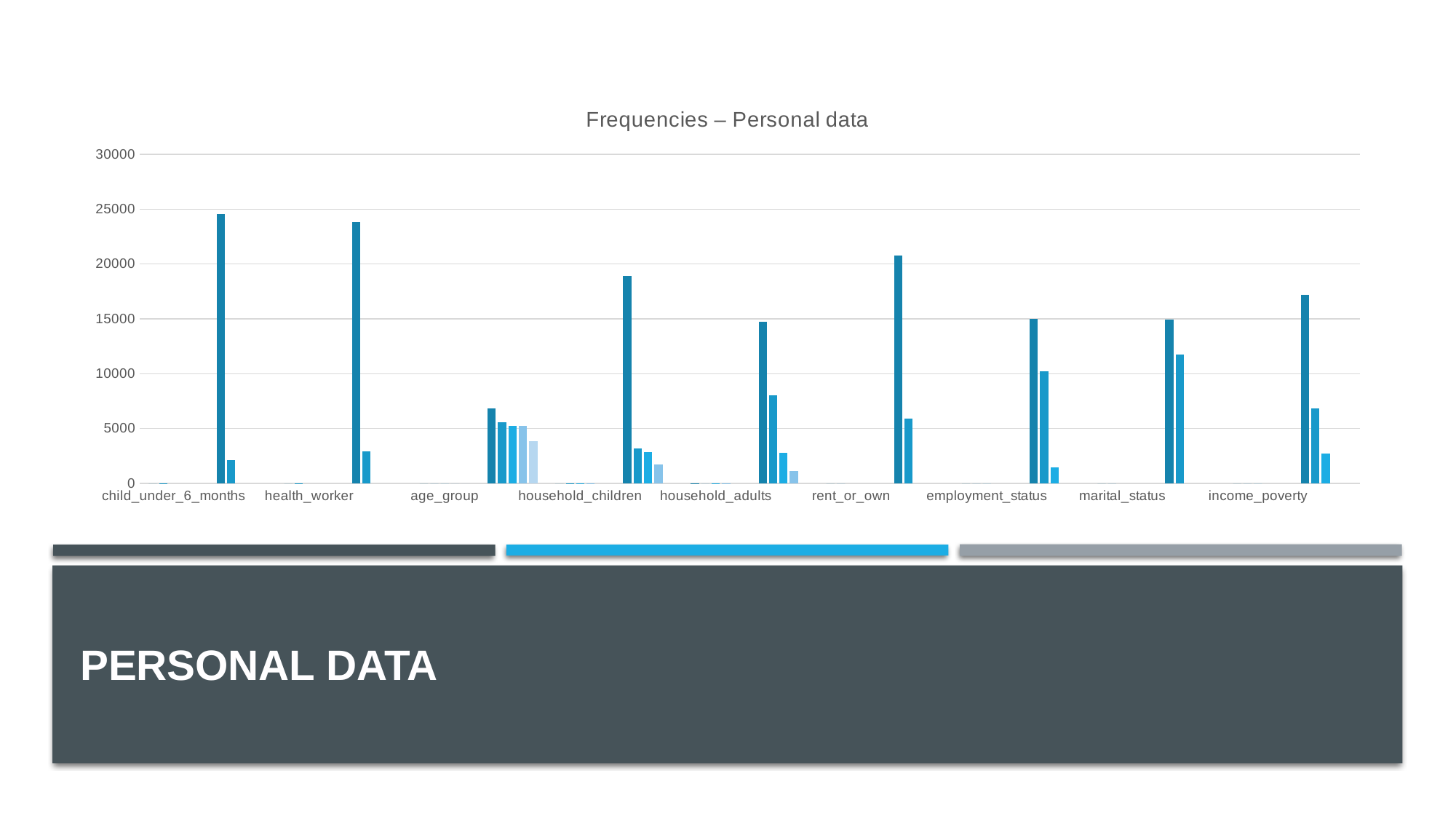

### Chart: Frequencies – Personal data

| Category |  |  |  |  |  |
|---|---|---|---|---|---|
| child_under_6_months | 0.0 | 1.0 | None | None | None |
|  | 24569.0 | 2138.0 | None | None | None |
| health_worker | 0.0 | 1.0 | None | None | None |
|  | 23808.0 | 2899.0 | None | None | None |
| age_group | 0.0 | 0.0 | 0.0 | 0.0 | 0.0 |
|  | 6843.0 | 5563.0 | 5238.0 | 5215.0 | 3848.0 |
| household_children | 0.0 | 1.0 | 2.0 | 3.0 | None |
|  | 18921.0 | 3175.0 | 2864.0 | 1747.0 | None |
| household_adults | 1.0 | 0.0 | 2.0 | 3.0 | None |
|  | 14723.0 | 8056.0 | 2803.0 | 1125.0 | None |
| rent_or_own | 0.0 | 0.0 | None | None | None |
|  | 20778.0 | 5929.0 | None | None | None |
| employment_status | 0.0 | 0.0 | 0.0 | None | None |
|  | 15023.0 | 10231.0 | 1453.0 | None | None |
| marital_status | 0.0 | 0.0 | None | None | None |
|  | 14963.0 | 11744.0 | None | None | None |
| income_poverty | 0.0 | 0.0 | 0.0 | None | None |

# Personal Data